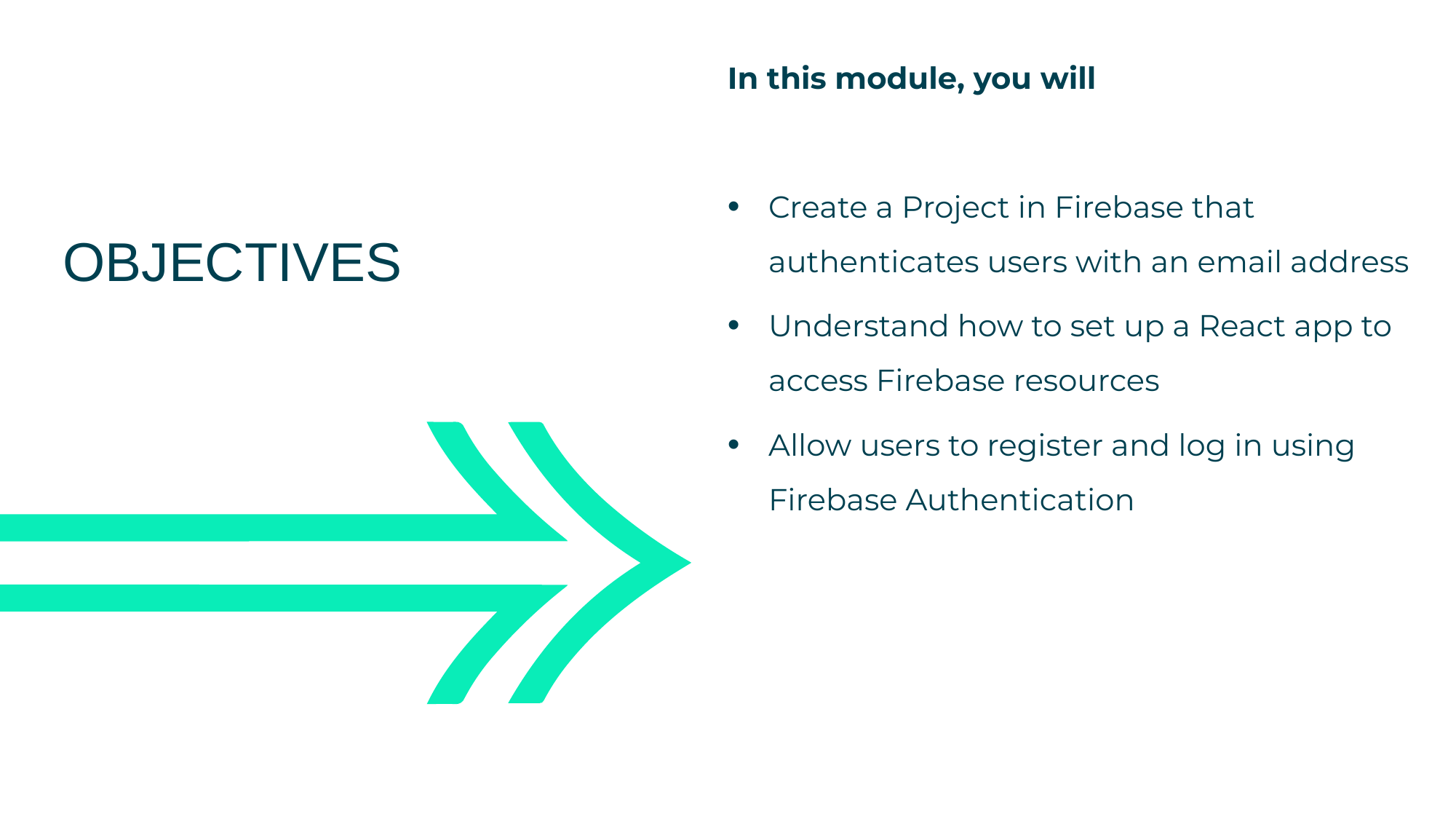

OBJECTIVES
In this module, you will

Create a Project in Firebase that authenticates users with an email address
Understand how to set up a React app to access Firebase resources
Allow users to register and log in using Firebase Authentication